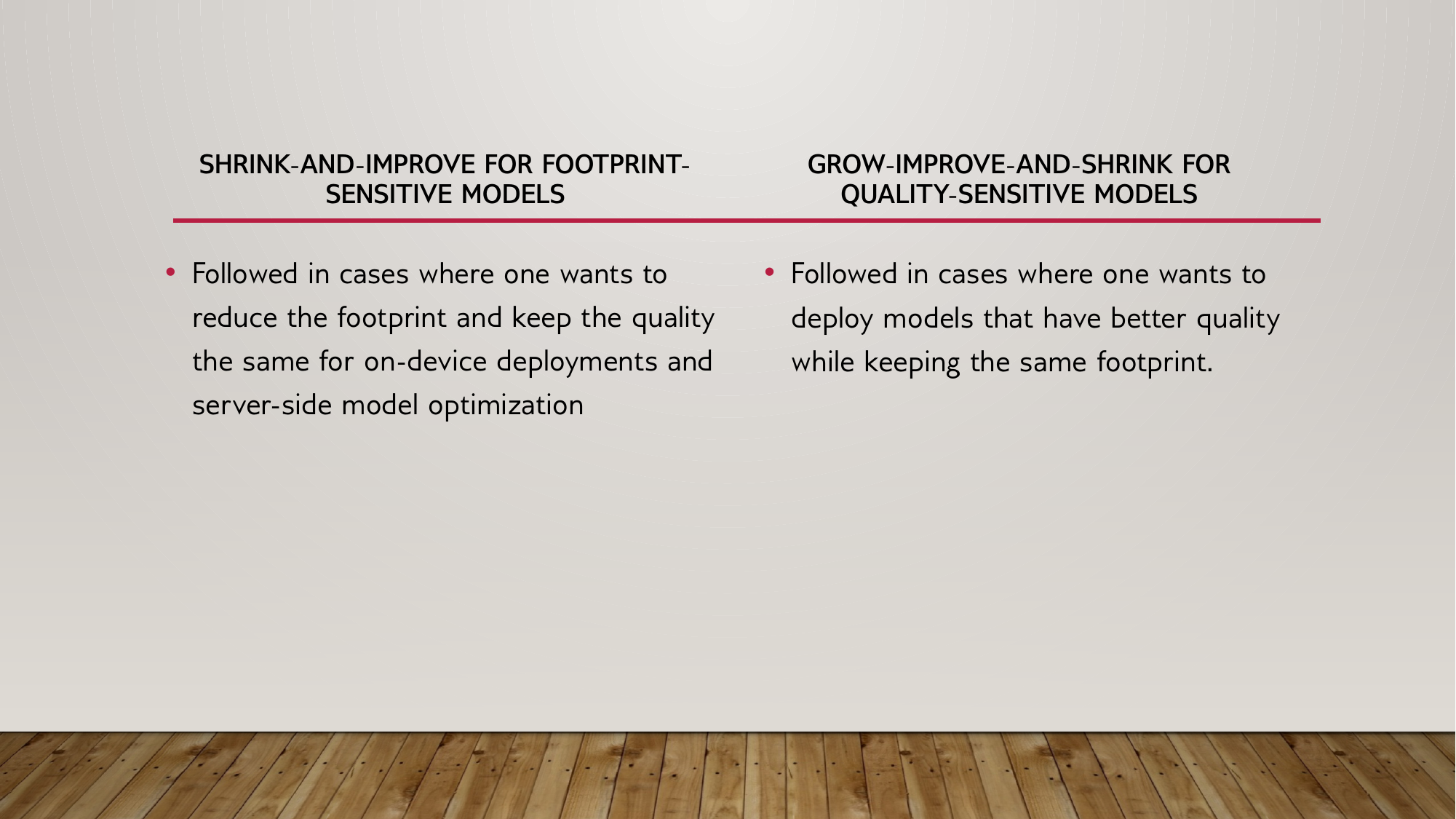

Grow-Improve-and-Shrink for Quality-Sensitive Models
# Shrink-and-Improve for Footprint-Sensitive Models
Followed in cases where one wants to reduce the footprint and keep the quality the same for on-device deployments and server-side model optimization
Followed in cases where one wants to deploy models that have better quality while keeping the same footprint.